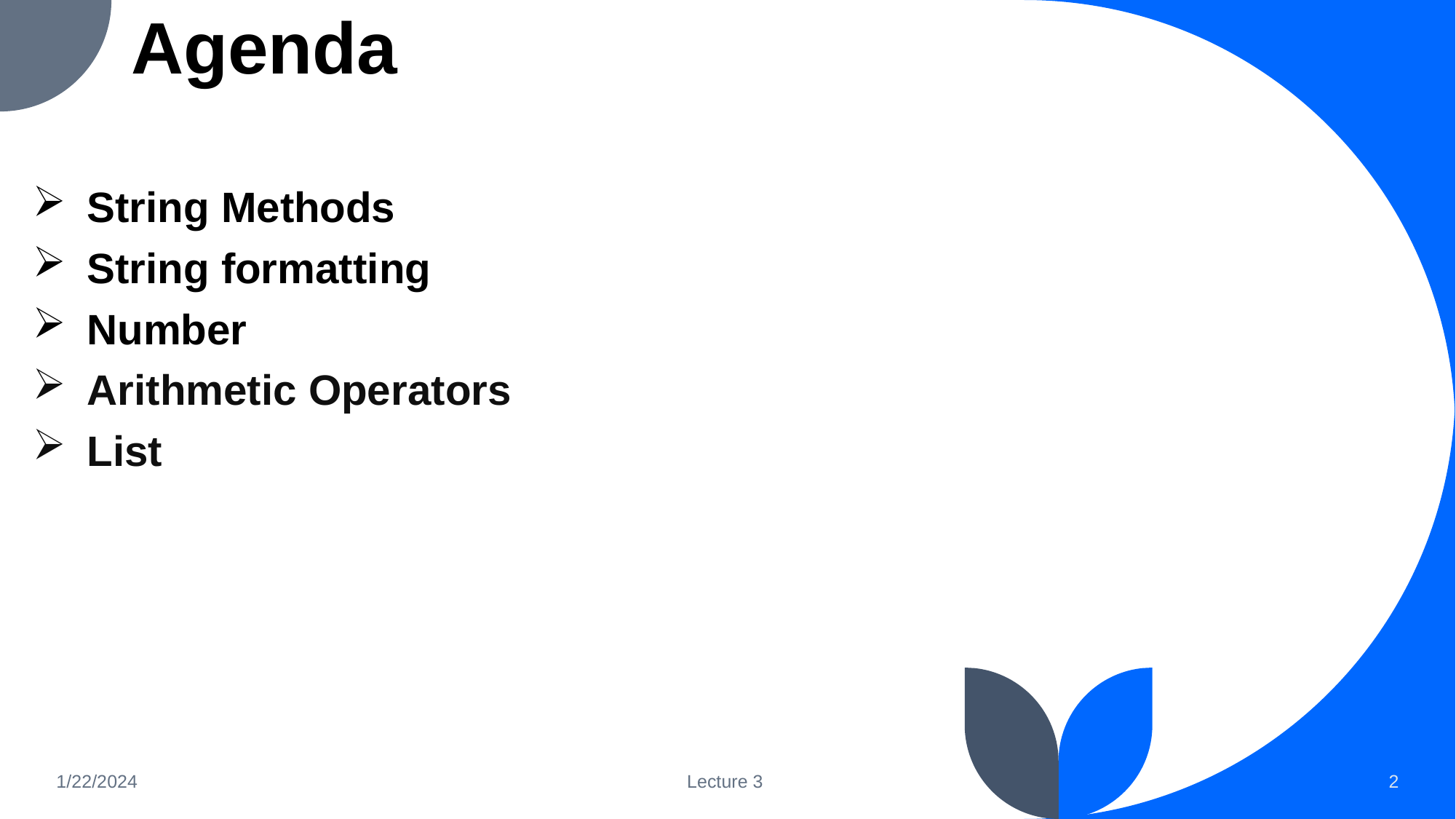

# Agenda
String Methods
String formatting
Number
Arithmetic Operators
List
1/22/2024
Lecture 3
2